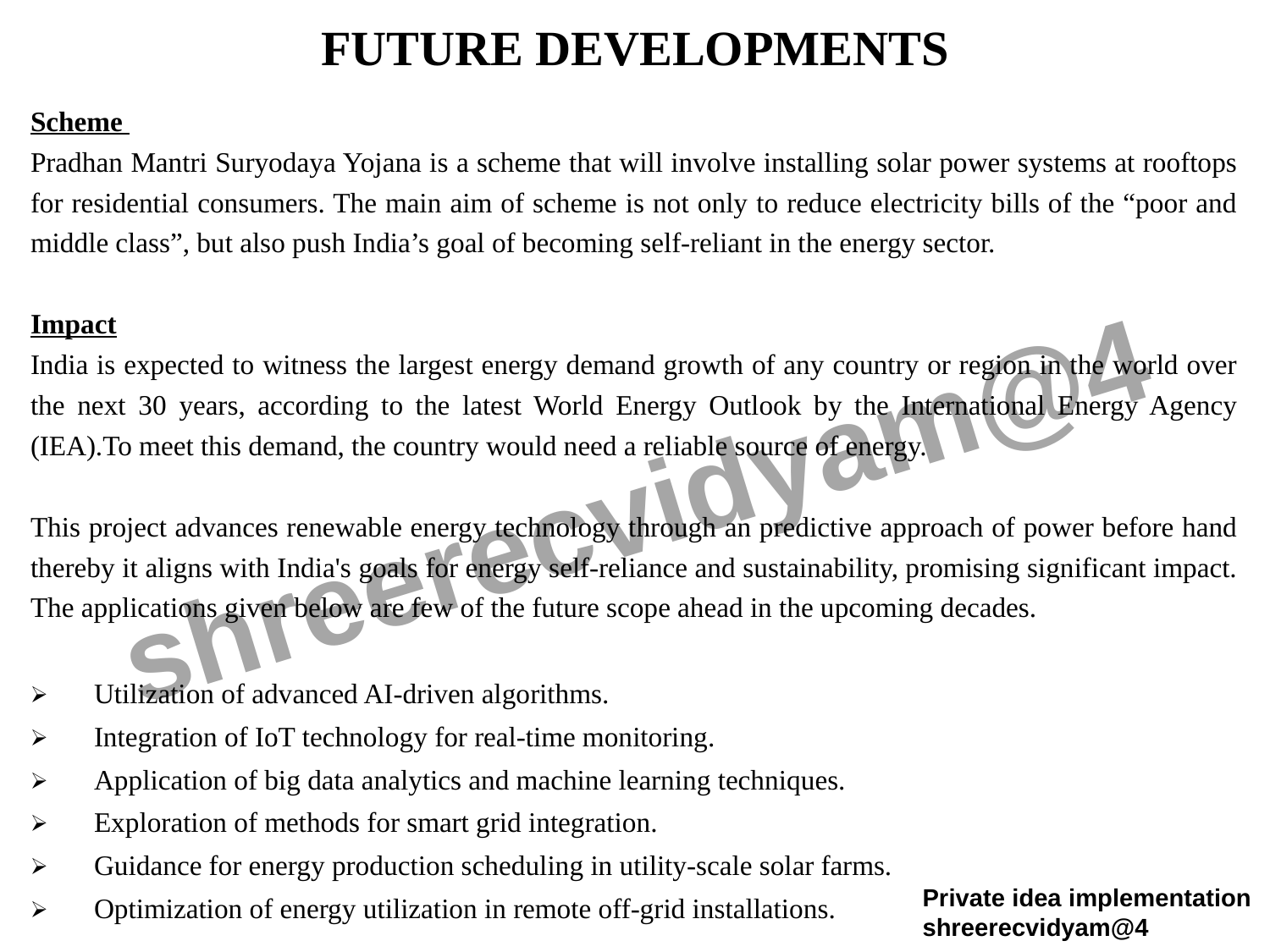

# FUTURE DEVELOPMENTS

Scheme
Pradhan Mantri Suryodaya Yojana is a scheme that will involve installing solar power systems at rooftops for residential consumers. The main aim of scheme is not only to reduce electricity bills of the “poor and middle class”, but also push India’s goal of becoming self-reliant in the energy sector.

Impact
India is expected to witness the largest energy demand growth of any country or region in the world over the next 30 years, according to the latest World Energy Outlook by the International Energy Agency (IEA).To meet this demand, the country would need a reliable source of energy.

This project advances renewable energy technology through an predictive approach of power before hand thereby it aligns with India's goals for energy self-reliance and sustainability, promising significant impact. The applications given below are few of the future scope ahead in the upcoming decades.

Utilization of advanced AI-driven algorithms.
Integration of IoT technology for real-time monitoring.
Application of big data analytics and machine learning techniques.
Exploration of methods for smart grid integration.
Guidance for energy production scheduling in utility-scale solar farms.
Optimization of energy utilization in remote off-grid installations.